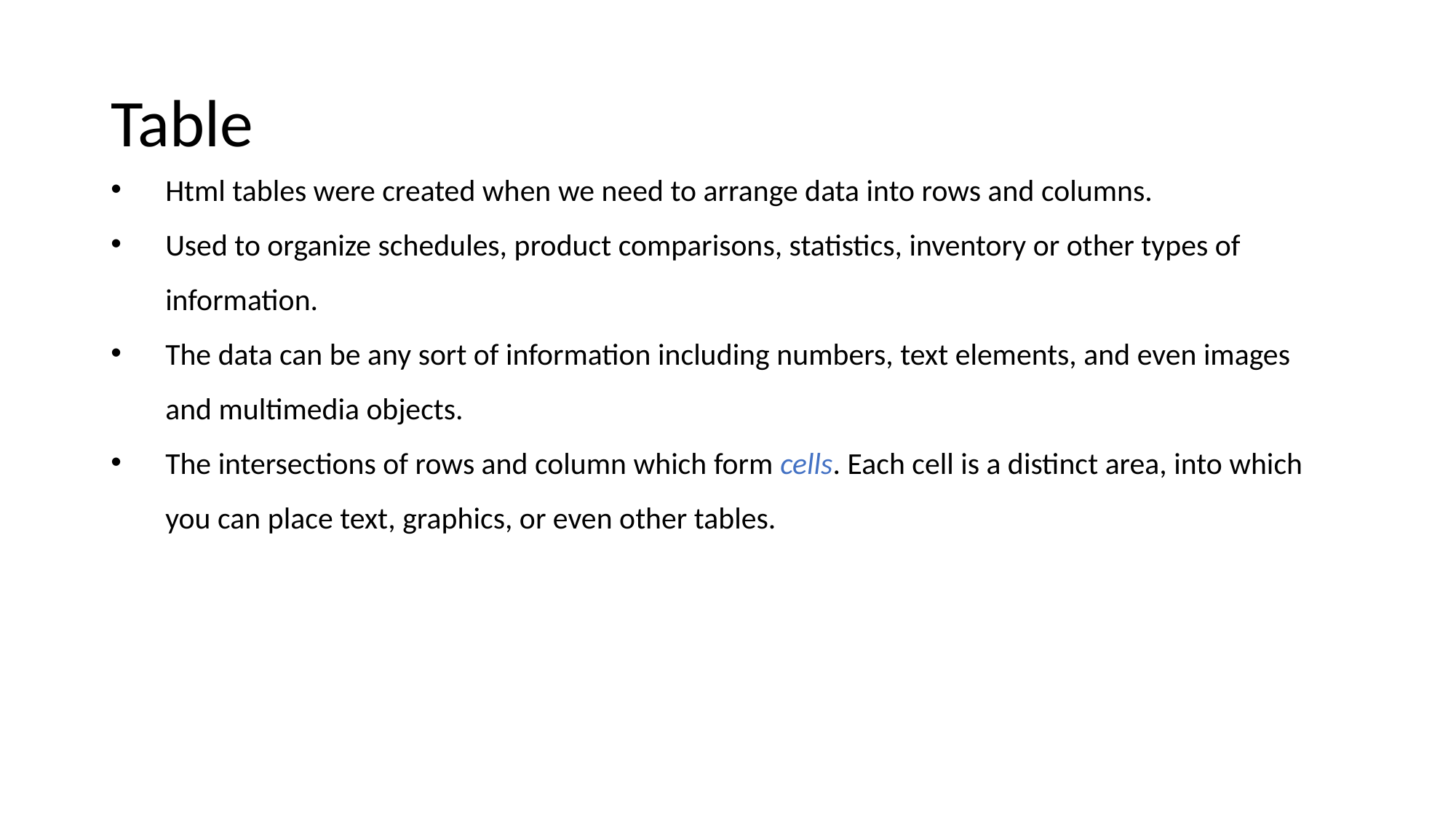

Table
Html tables were created when we need to arrange data into rows and columns.
Used to organize schedules, product comparisons, statistics, inventory or other types of information.
The data can be any sort of information including numbers, text elements, and even images and multimedia objects.
The intersections of rows and column which form cells. Each cell is a distinct area, into which you can place text, graphics, or even other tables.